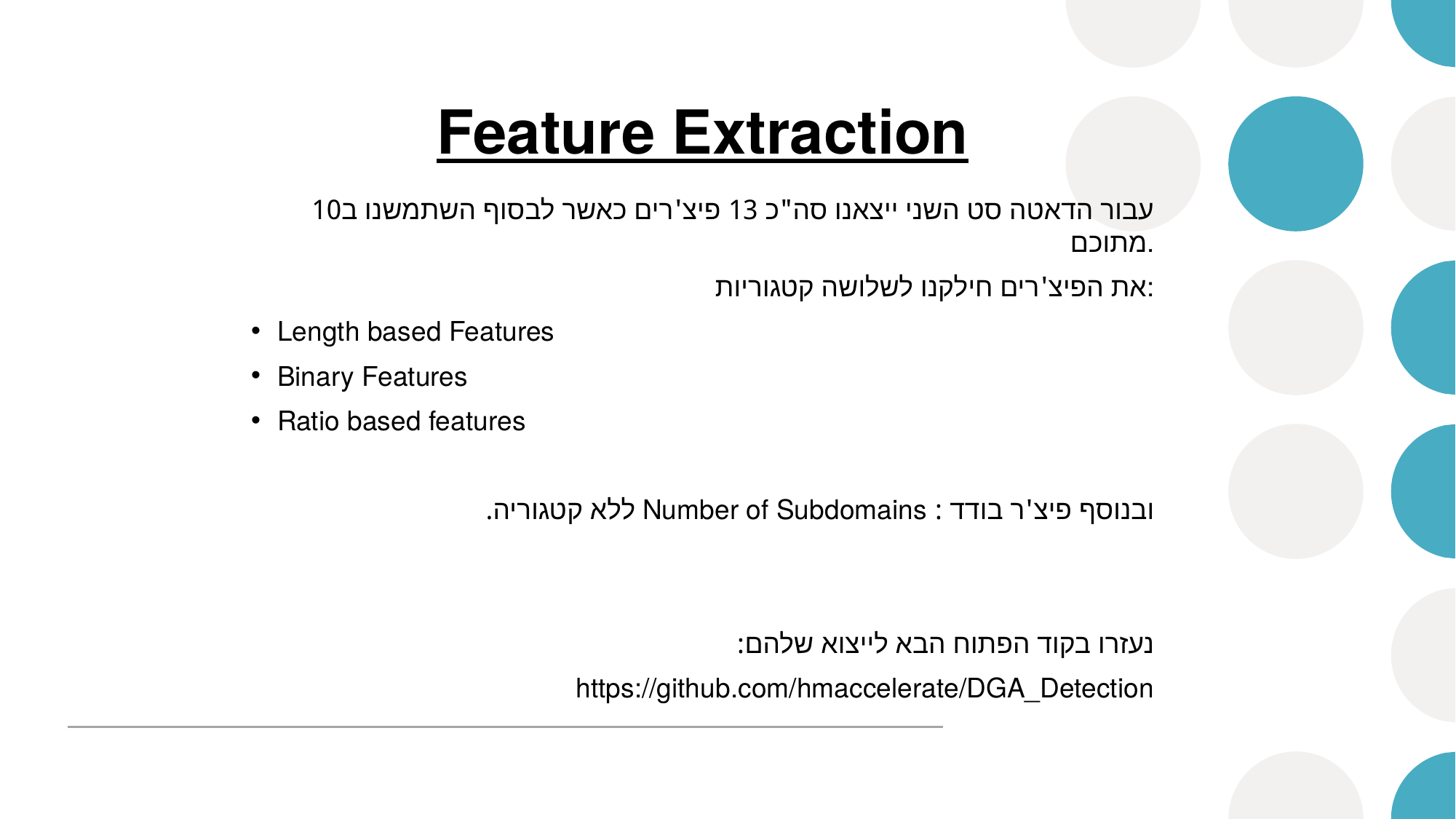

# Feature Extraction
עבור הדאטה סט השני ייצאנו סה"כ 13 פיצ'רים כאשר לבסוף השתמשנו ב10 מתוכם.
 את הפיצ'רים חילקנו לשלושה קטגוריות:
Length based Features
Binary Features
Ratio based features

ובנוסף פיצ'ר בודד : Number of Subdomains ללא קטגוריה.

נעזרו בקוד הפתוח הבא לייצוא שלהם:
https://github.com/hmaccelerate/DGA_Detection